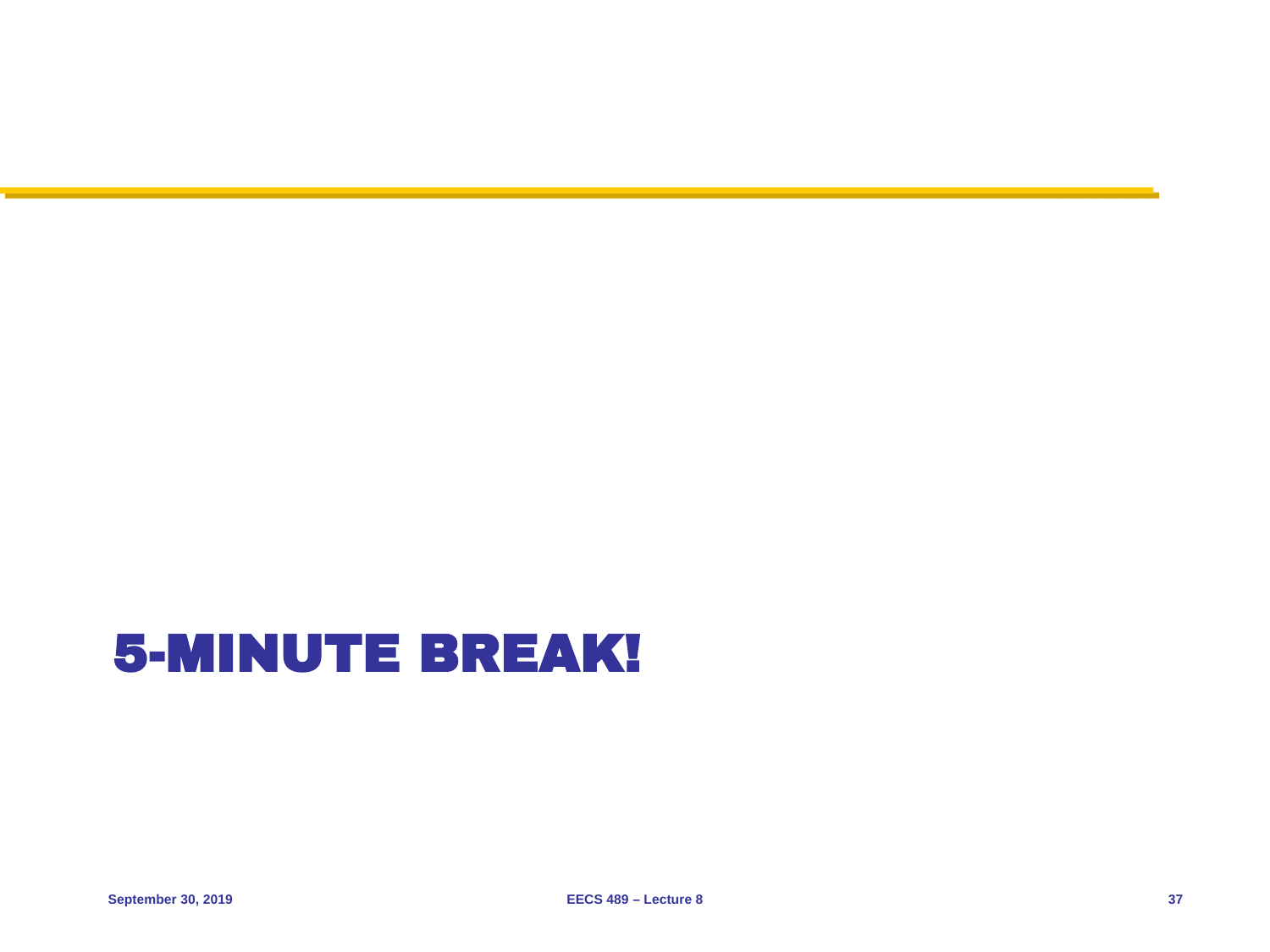

# 5-minute break!
September 30, 2019
EECS 489 – Lecture 8
37